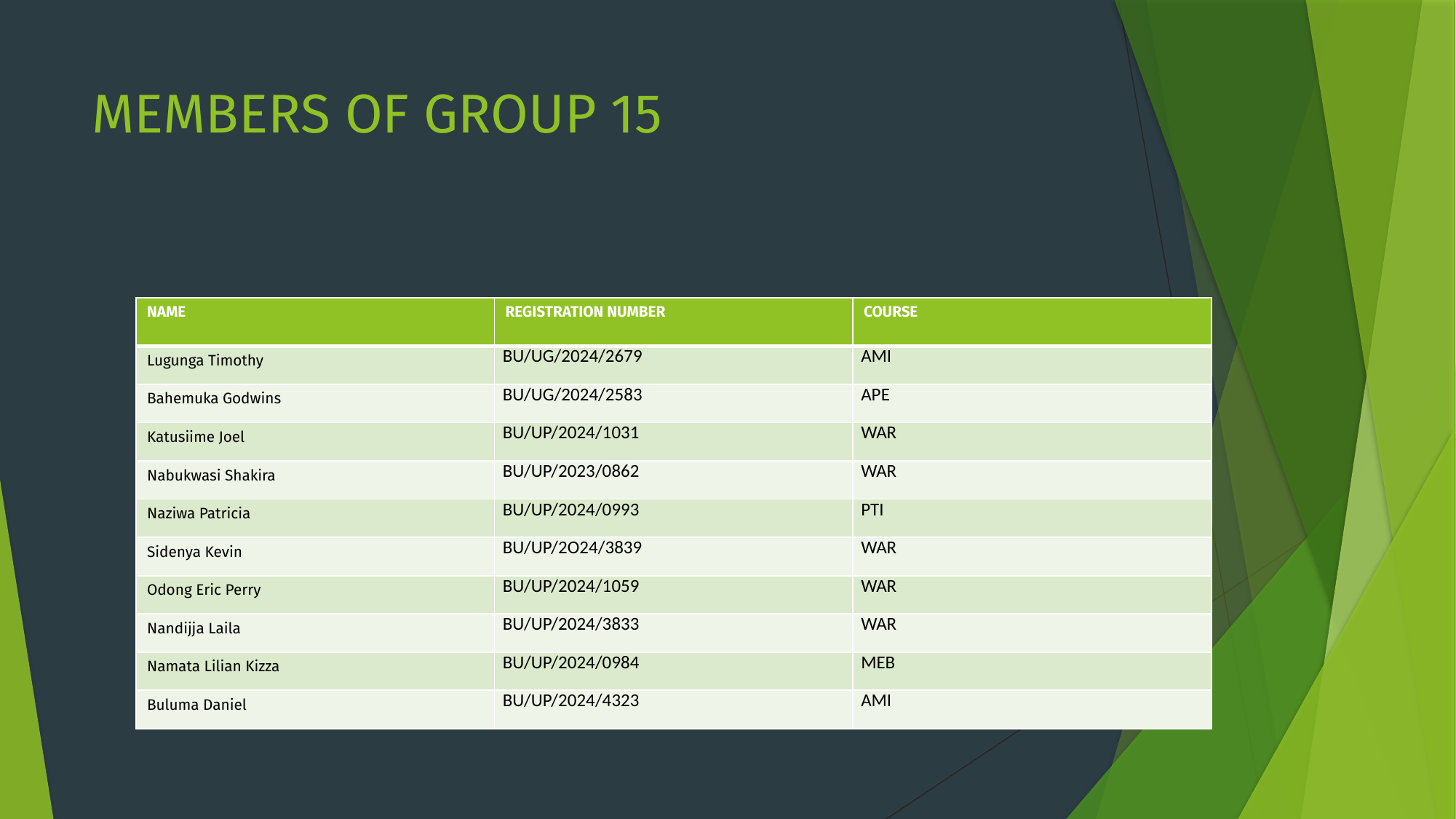

# MEMBERS OF GROUP 15
| NAME | REGISTRATION NUMBER | COURSE |
| --- | --- | --- |
| Lugunga Timothy | BU/UG/2024/2679 | AMI |
| Bahemuka Godwins | BU/UG/2024/2583 | APE |
| Katusiime Joel | BU/UP/2024/1031 | WAR |
| Nabukwasi Shakira | BU/UP/2023/0862 | WAR |
| Naziwa Patricia | BU/UP/2024/0993 | PTI |
| Sidenya Kevin | BU/UP/2O24/3839 | WAR |
| Odong Eric Perry | BU/UP/2024/1059 | WAR |
| Nandijja Laila | BU/UP/2024/3833 | WAR |
| Namata Lilian Kizza | BU/UP/2024/0984 | MEB |
| Buluma Daniel | BU/UP/2024/4323 | AMI |